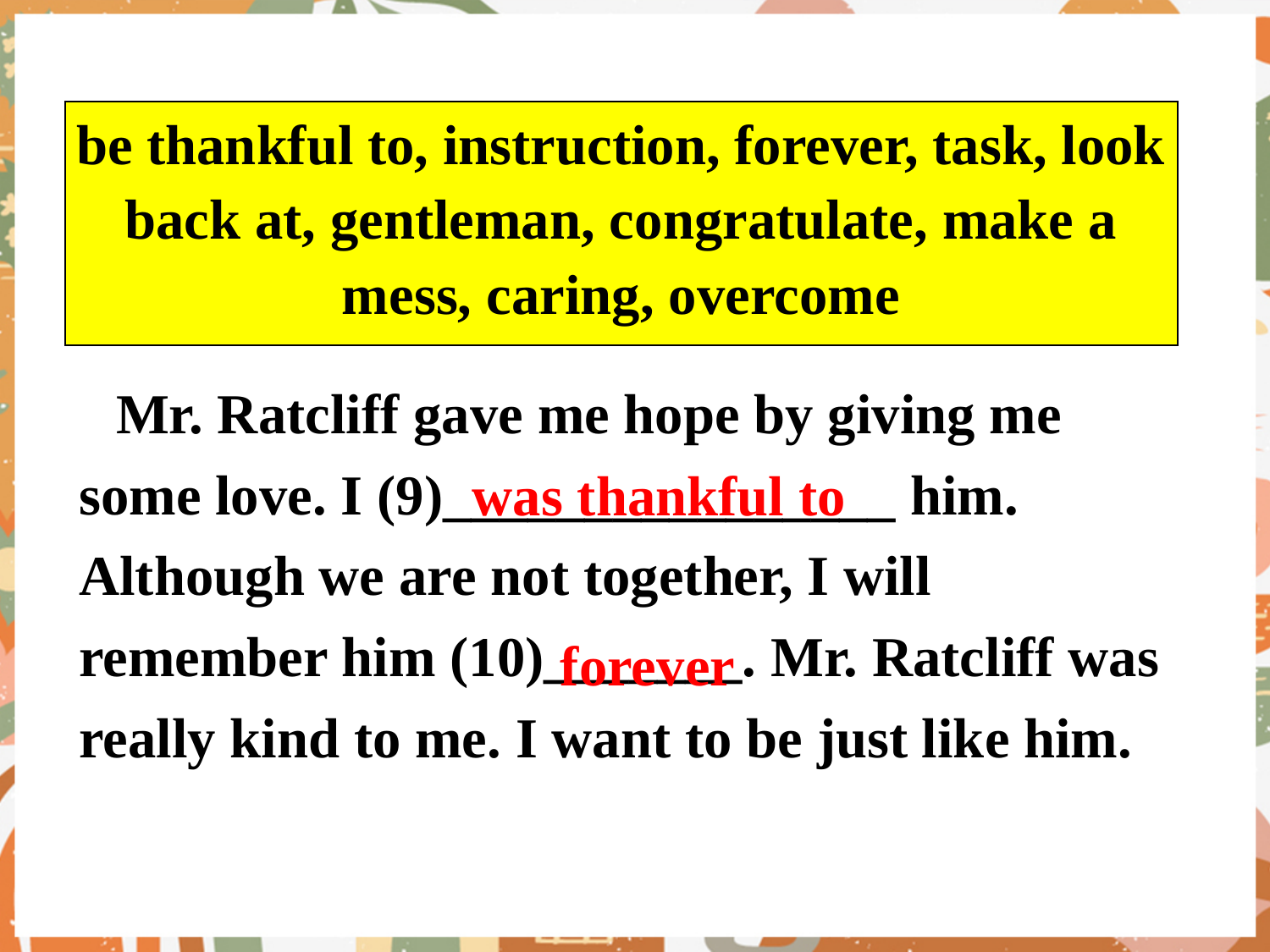

| be thankful to, instruction, forever, task, look back at, gentleman, congratulate, make a mess, caring, overcome |
| --- |
Mr. Ratcliff gave me hope by giving me some love. I (9)________________ him. Although we are not together, I will remember him (10)_______. Mr. Ratcliff was really kind to me. I want to be just like him.
was thankful to
forever